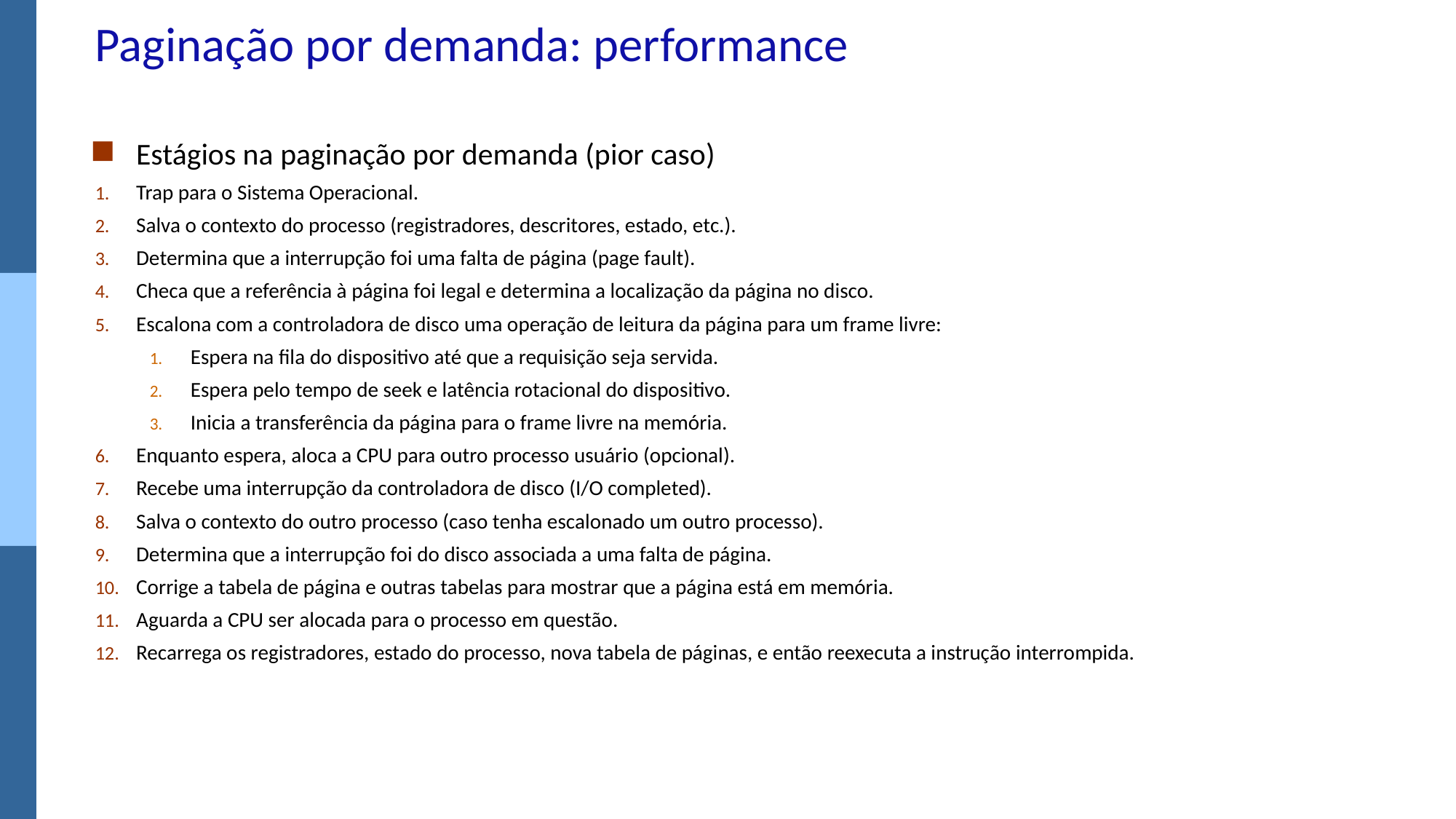

# Paginação por demanda: performance
Estágios na paginação por demanda (pior caso)
Trap para o Sistema Operacional.
Salva o contexto do processo (registradores, descritores, estado, etc.).
Determina que a interrupção foi uma falta de página (page fault).
Checa que a referência à página foi legal e determina a localização da página no disco.
Escalona com a controladora de disco uma operação de leitura da página para um frame livre:
Espera na fila do dispositivo até que a requisição seja servida.
Espera pelo tempo de seek e latência rotacional do dispositivo.
Inicia a transferência da página para o frame livre na memória.
Enquanto espera, aloca a CPU para outro processo usuário (opcional).
Recebe uma interrupção da controladora de disco (I/O completed).
Salva o contexto do outro processo (caso tenha escalonado um outro processo).
Determina que a interrupção foi do disco associada a uma falta de página.
Corrige a tabela de página e outras tabelas para mostrar que a página está em memória.
Aguarda a CPU ser alocada para o processo em questão.
Recarrega os registradores, estado do processo, nova tabela de páginas, e então reexecuta a instrução interrompida.